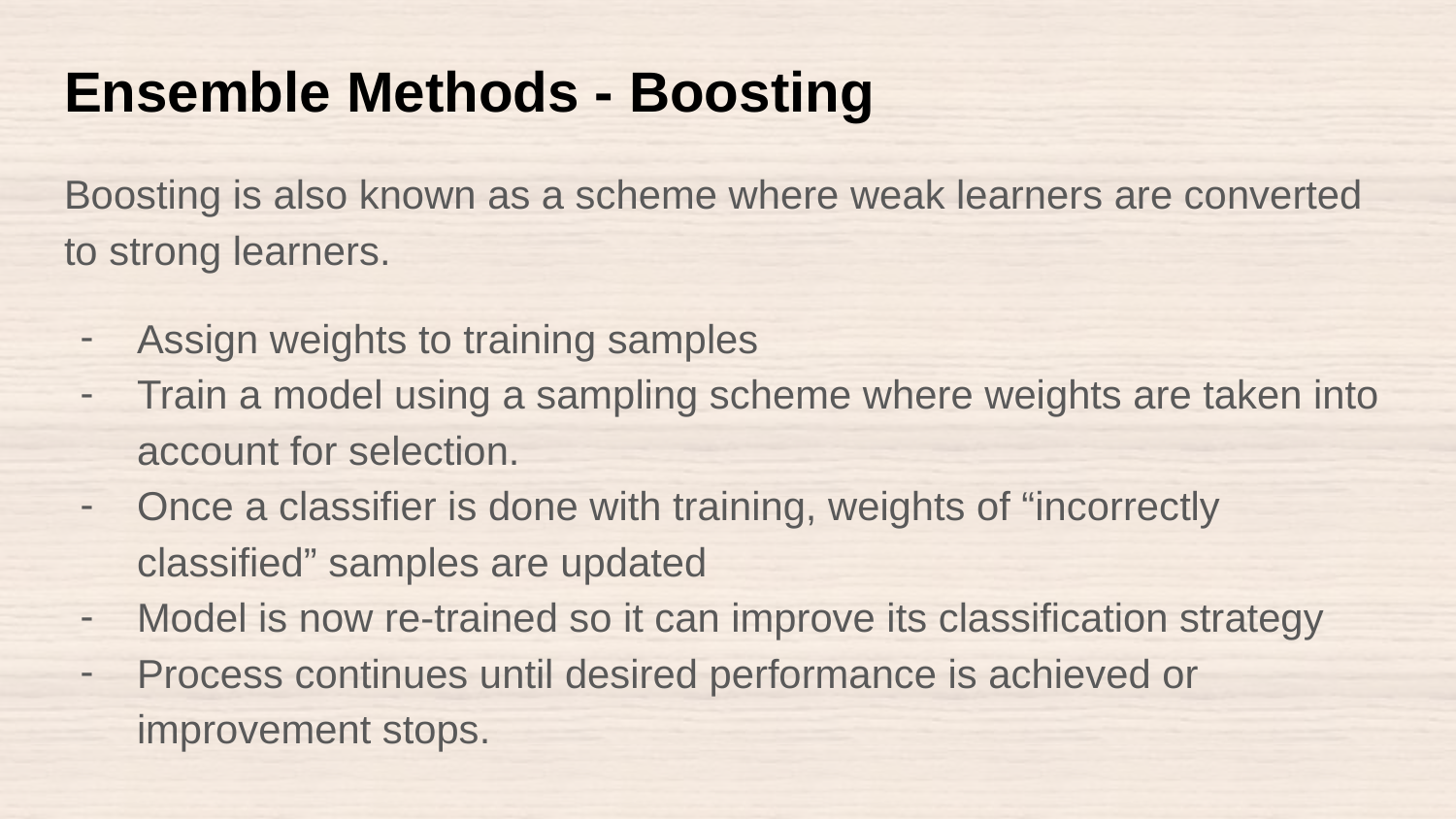

# Ensemble Methods - Boosting
Boosting is also known as a scheme where weak learners are converted to strong learners.
Assign weights to training samples
Train a model using a sampling scheme where weights are taken into account for selection.
Once a classifier is done with training, weights of “incorrectly classified” samples are updated
Model is now re-trained so it can improve its classification strategy
Process continues until desired performance is achieved or improvement stops.